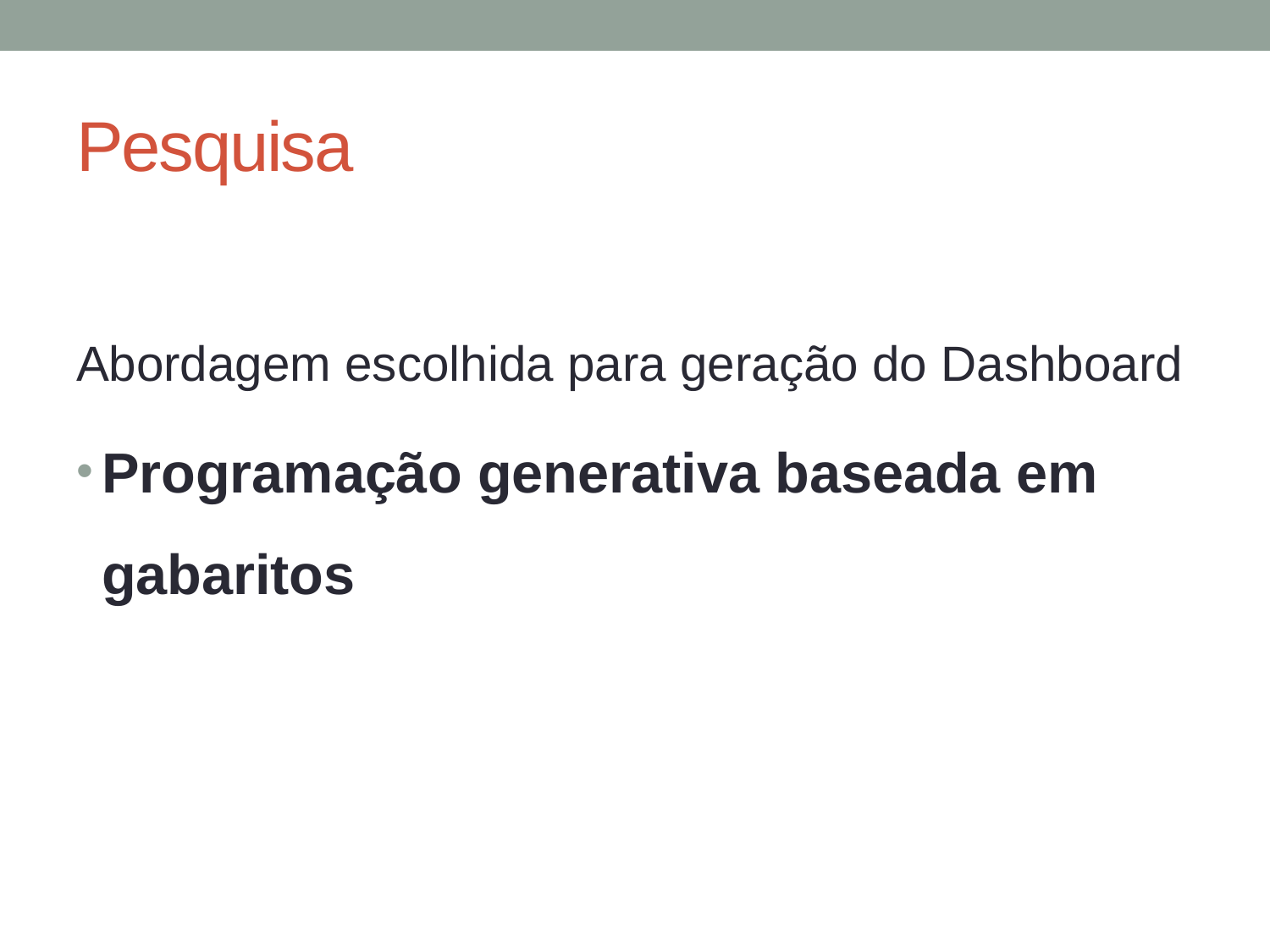

# Pesquisa
Abordagem escolhida para geração do Dashboard
Programação generativa baseada em gabaritos